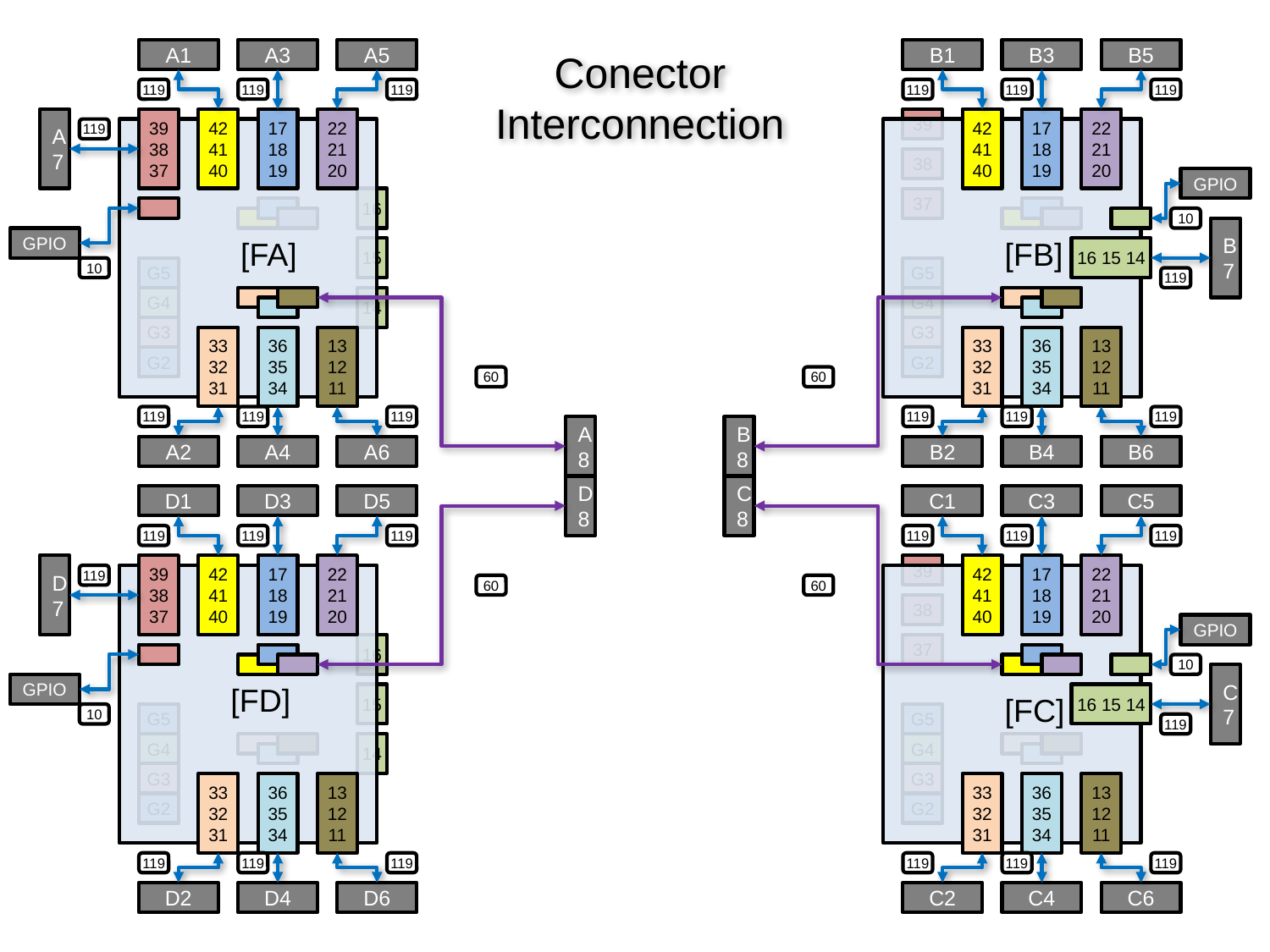

A1
A3
A5
Conector Interconnection
B1
B3
B5
119
119
119
119
119
119
A7
39 38
37
42 41 40
17 18 19
22 21 20
39
42 41 40
17 18 19
22 21 20
119

38
GPIO
16
37

10
B7
GPIO
[FA]
[FB]
15
16 15 14
10
G5
G5
119
G4

14
G4

G3
G3
33 32 31
36 35 34
13 12 11
33 32 31
36 35 34
13 12 11
G2
G2
60
60
119
119
119
119
119
119
A8
B8
A2
A4
A6
B2
B4
B6
D8
C8
D1
D3
D5
C1
C3
C5
119
119
119
119
119
119
D7
39 38
37
42 41 40
17 18 19
22 21 20
39
42 41 40
17 18 19
22 21 20
119

60
60
38
GPIO
16
37

10
C7
GPIO
[FD]
15
[FC]
16 15 14
10
G5
G5
119
G4

14
G4

G3
G3
33 32 31
36 35 34
13 12 11
33 32 31
36 35 34
13 12 11
G2
G2
119
119
119
119
119
119
D2
D4
D6
C2
C4
C6